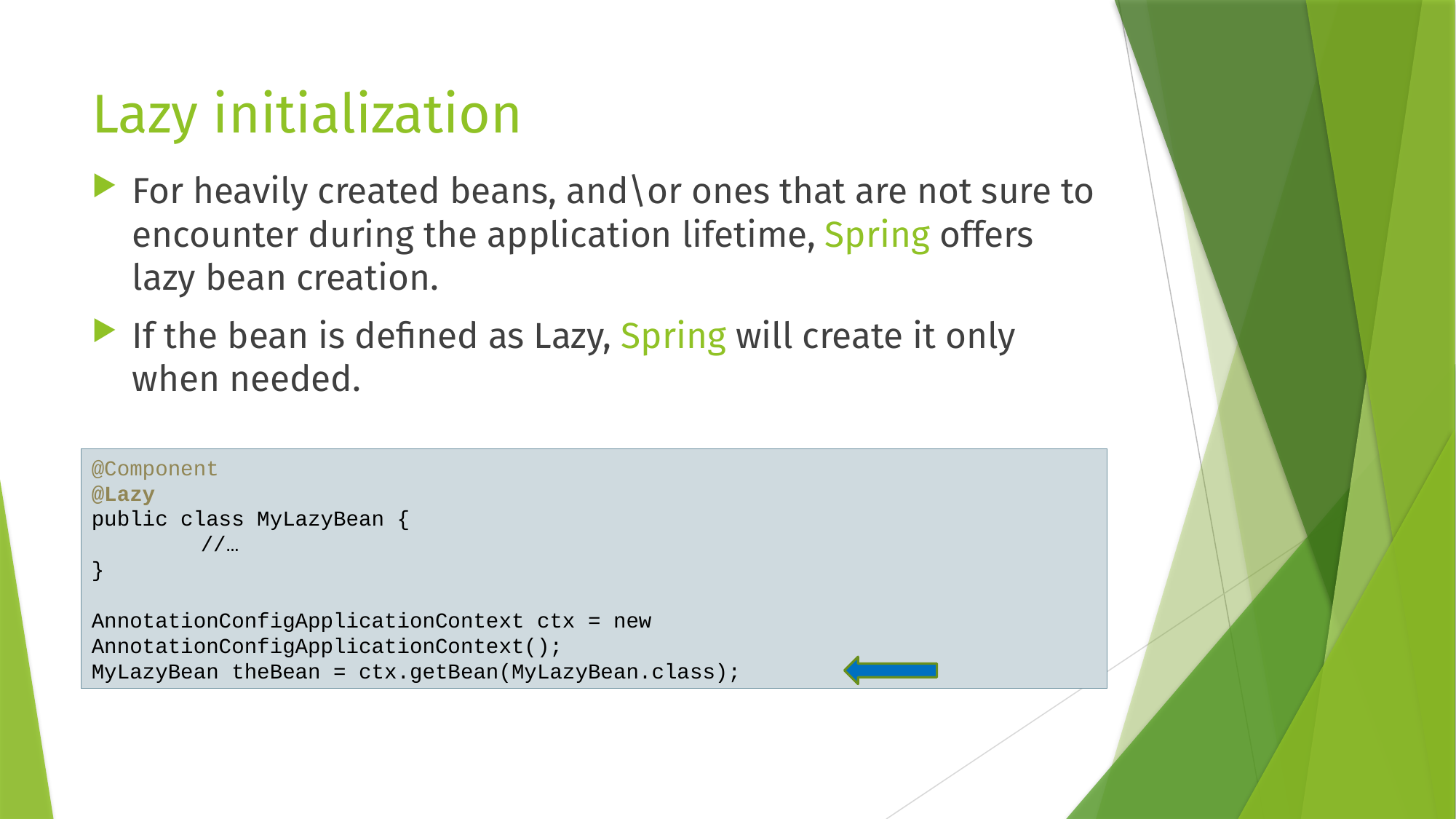

# Lazy initialization
For heavily created beans, and\or ones that are not sure to encounter during the application lifetime, Spring offers lazy bean creation.
If the bean is defined as Lazy, Spring will create it only when needed.

@Component
@Lazy
public class MyLazyBean {
	//…
}

AnnotationConfigApplicationContext ctx = new 	AnnotationConfigApplicationContext();
MyLazyBean theBean = ctx.getBean(MyLazyBean.class);